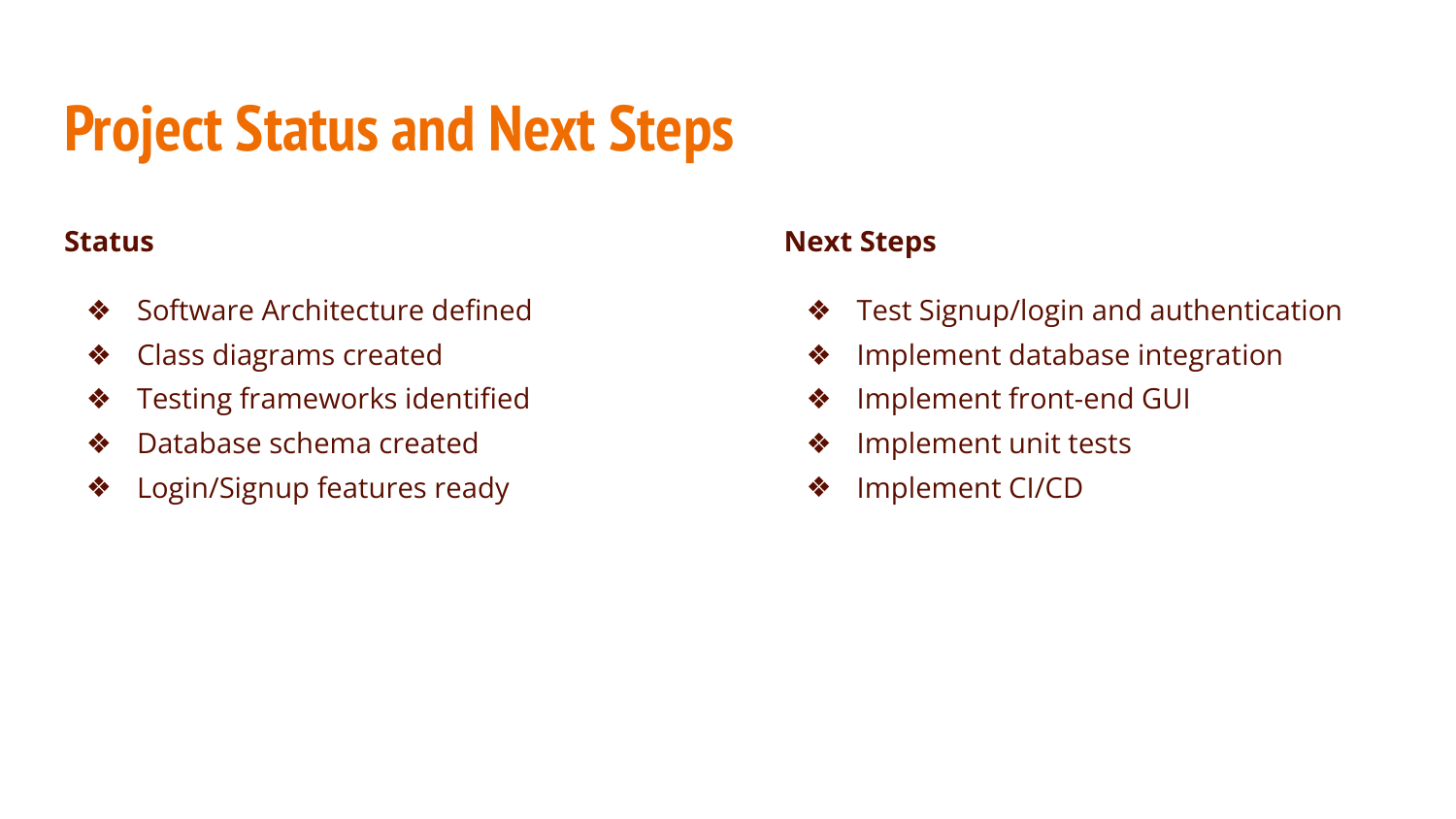

# Project Status and Next Steps
Status
Software Architecture defined
Class diagrams created
Testing frameworks identified
Database schema created
Login/Signup features ready
Next Steps
Test Signup/login and authentication
Implement database integration
Implement front-end GUI
Implement unit tests
Implement CI/CD